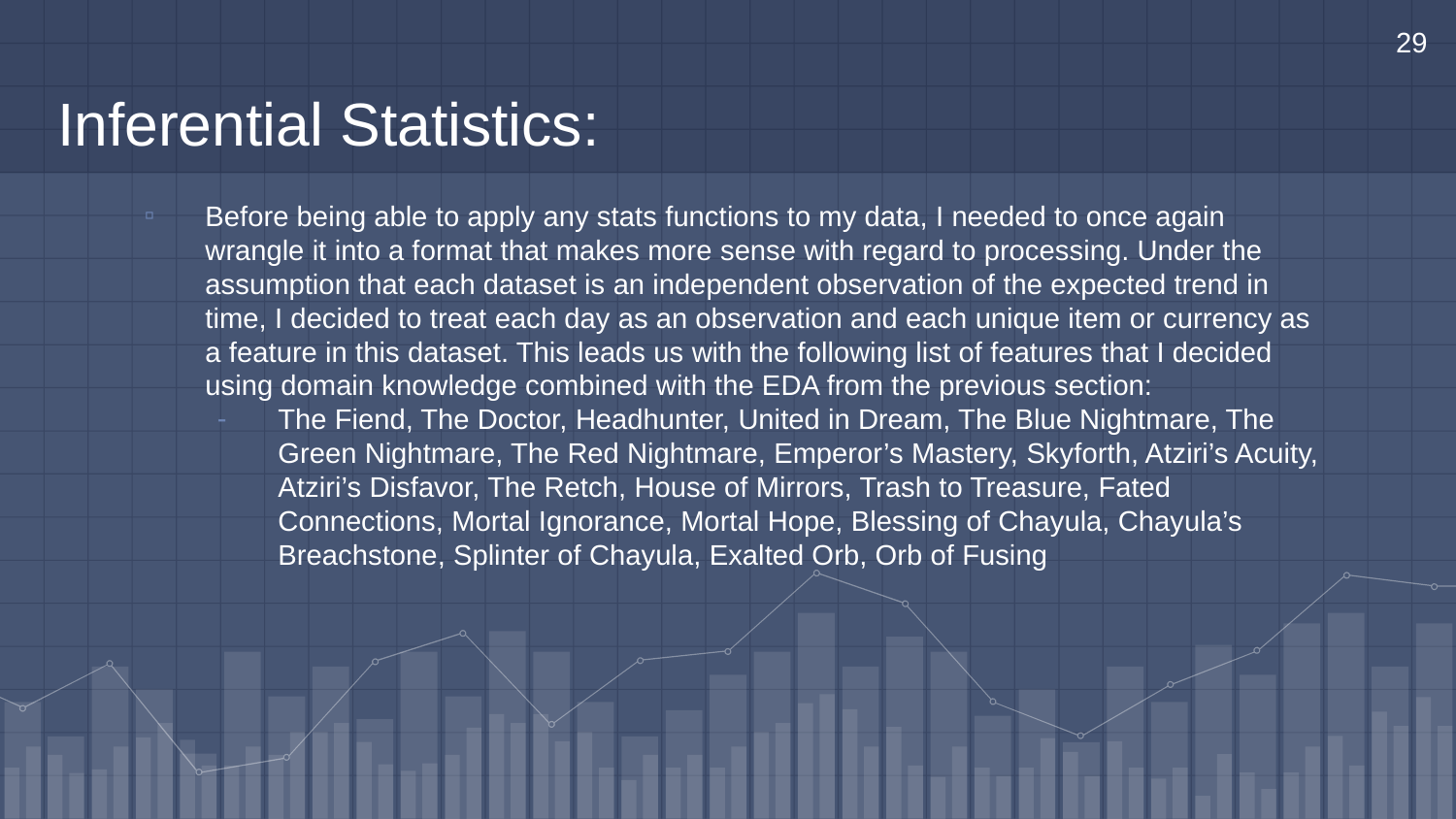

29
# Inferential Statistics:
Before being able to apply any stats functions to my data, I needed to once again wrangle it into a format that makes more sense with regard to processing. Under the assumption that each dataset is an independent observation of the expected trend in time, I decided to treat each day as an observation and each unique item or currency as a feature in this dataset. This leads us with the following list of features that I decided using domain knowledge combined with the EDA from the previous section:
The Fiend, The Doctor, Headhunter, United in Dream, The Blue Nightmare, The Green Nightmare, The Red Nightmare, Emperor’s Mastery, Skyforth, Atziri’s Acuity, Atziri’s Disfavor, The Retch, House of Mirrors, Trash to Treasure, Fated Connections, Mortal Ignorance, Mortal Hope, Blessing of Chayula, Chayula’s Breachstone, Splinter of Chayula, Exalted Orb, Orb of Fusing